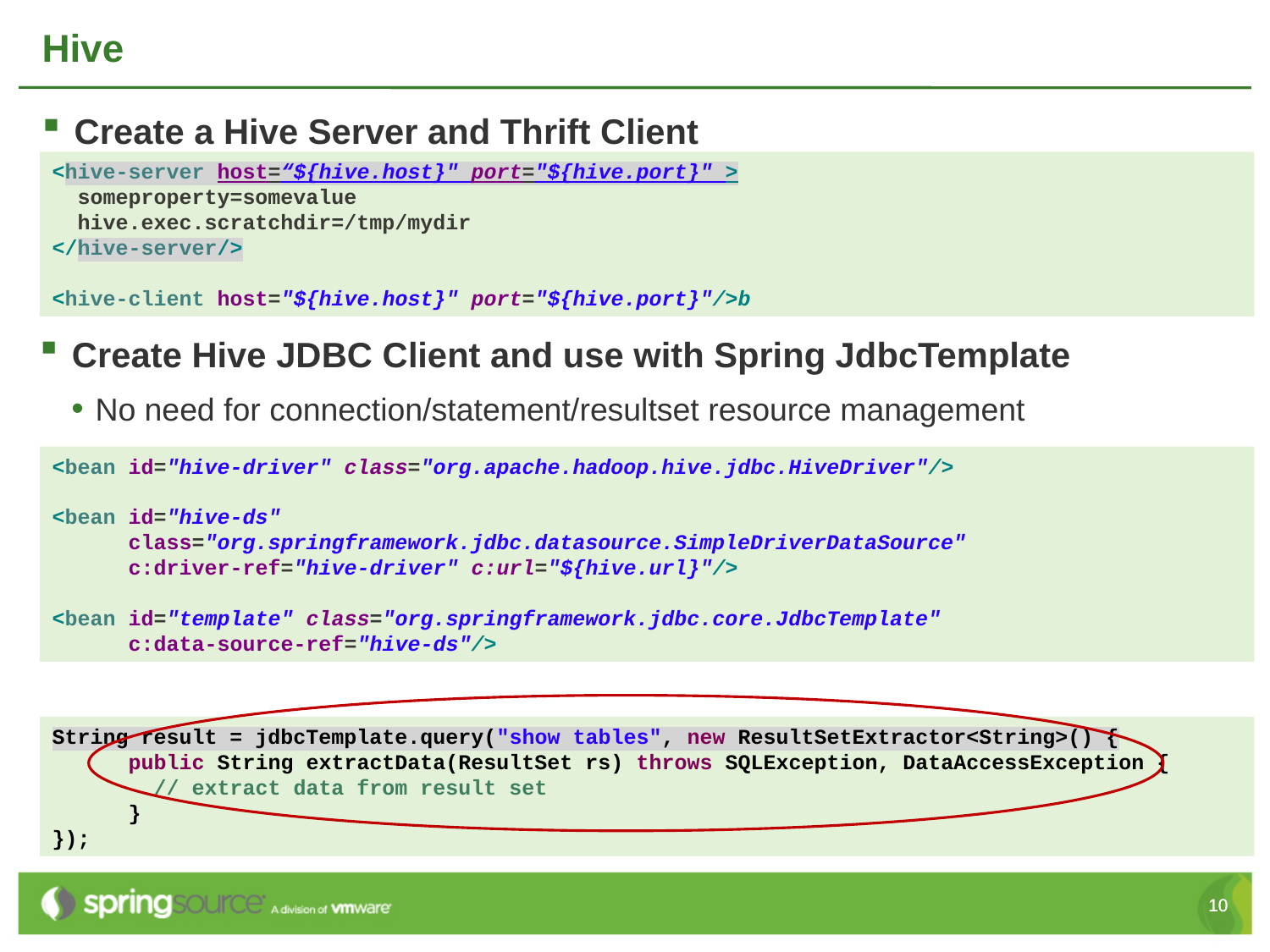

# Hive
Create a Hive Server and Thrift Client
<hive-server host=“${hive.host}" port="${hive.port}" >
  someproperty=somevalue
  hive.exec.scratchdir=/tmp/mydir
</hive-server/>

<hive-client host="${hive.host}" port="${hive.port}"/>b
Create Hive JDBC Client and use with Spring JdbcTemplate
No need for connection/statement/resultset resource management
<bean id="hive-driver" class="org.apache.hadoop.hive.jdbc.HiveDriver"/>

<bean id="hive-ds"
      class="org.springframework.jdbc.datasource.SimpleDriverDataSource"
      c:driver-ref="hive-driver" c:url="${hive.url}"/>

<bean id="template" class="org.springframework.jdbc.core.JdbcTemplate"
      c:data-source-ref="hive-ds"/>

String result = jdbcTemplate.query("show tables", new ResultSetExtractor<String>() {
      public String extractData(ResultSet rs) throws SQLException, DataAccessException {
        // extract data from result set
      }
});